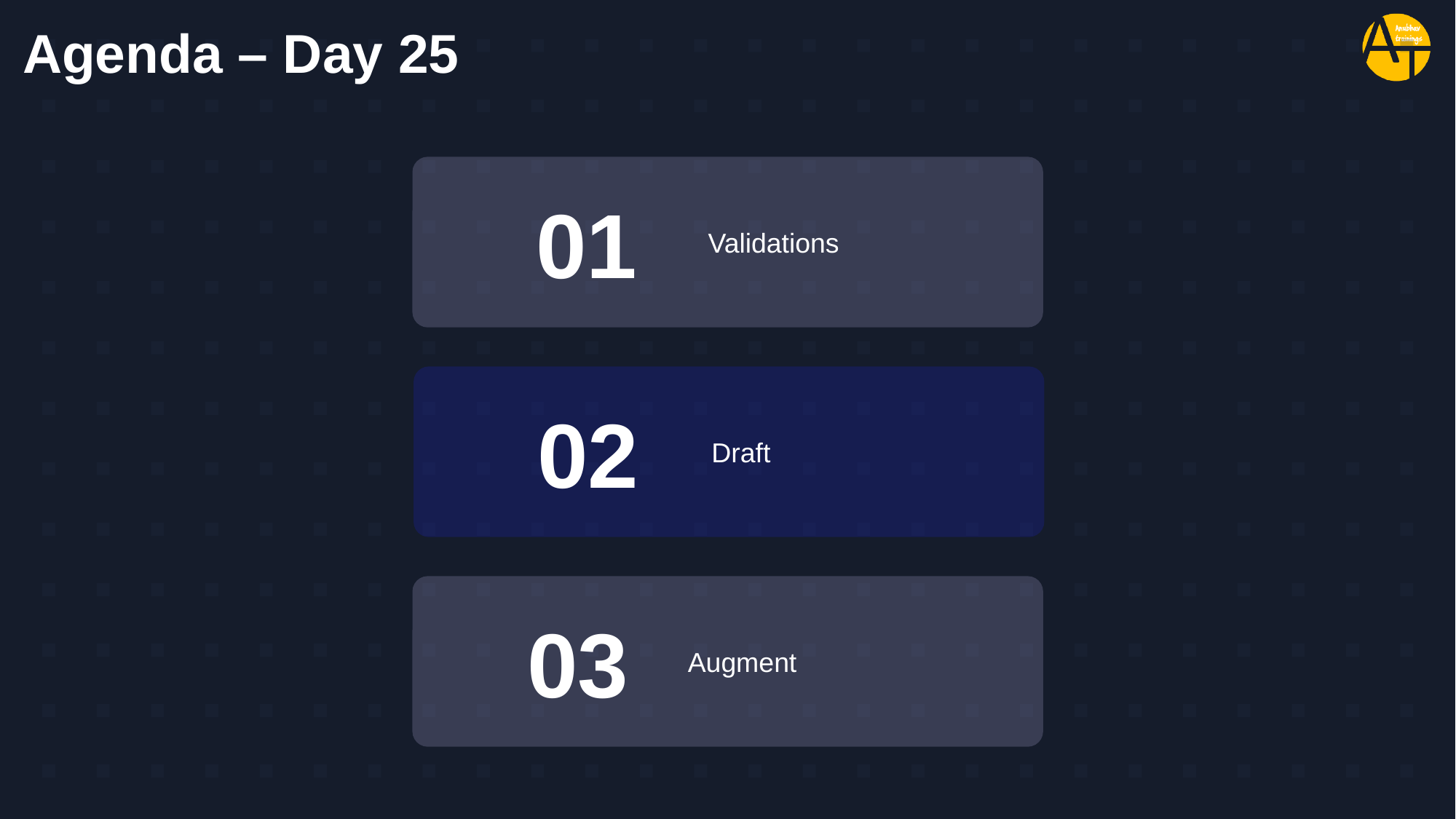

# Agenda – Day 25

01
Validations

02
Draft

03
Augment